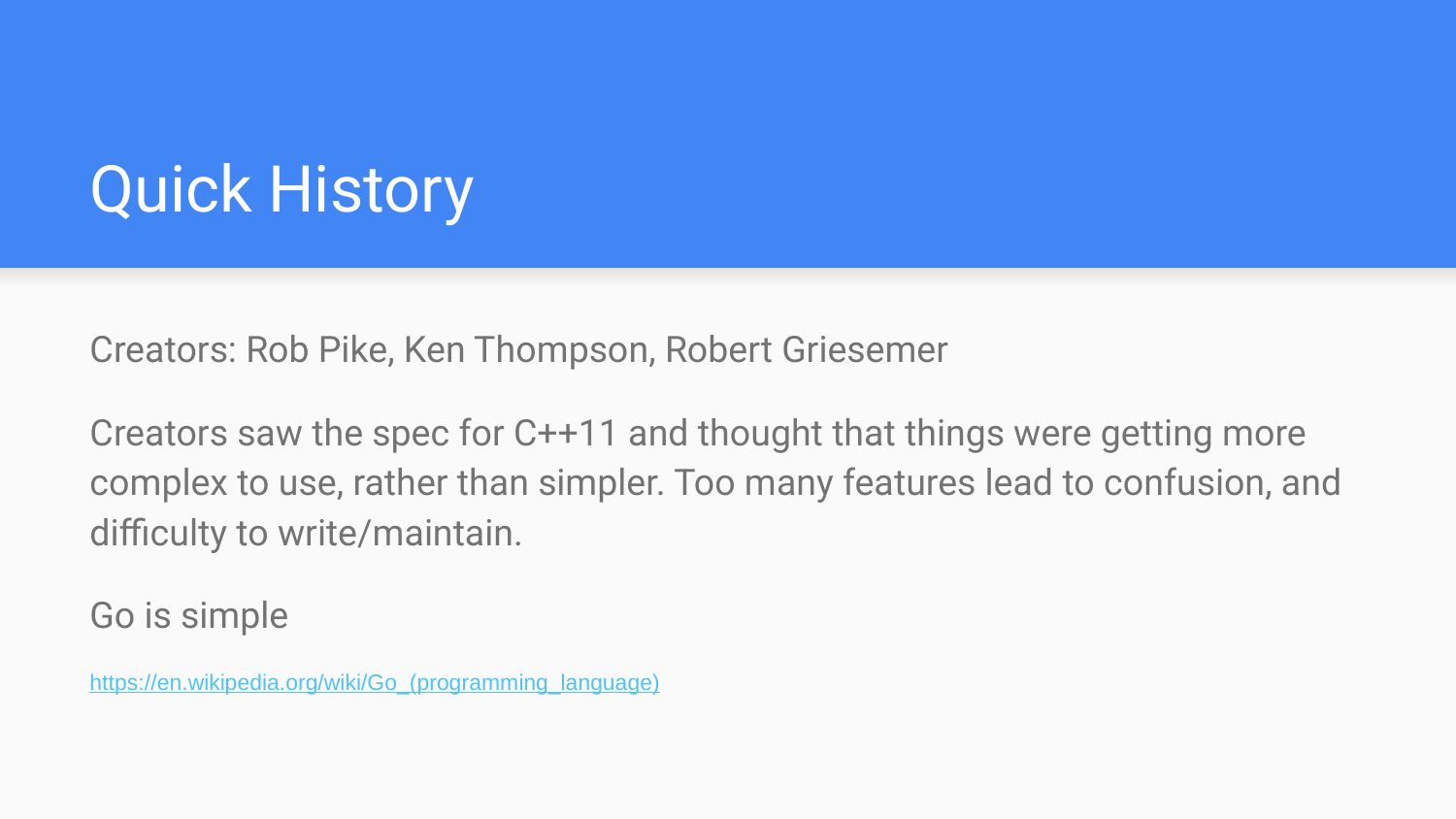

# Quick History
Creators: Rob Pike, Ken Thompson, Robert Griesemer
Creators saw the spec for C++11 and thought that things were getting more complex to use, rather than simpler. Too many features lead to confusion, and difficulty to write/maintain.
Go is simple
https://en.wikipedia.org/wiki/Go_(programming_language)